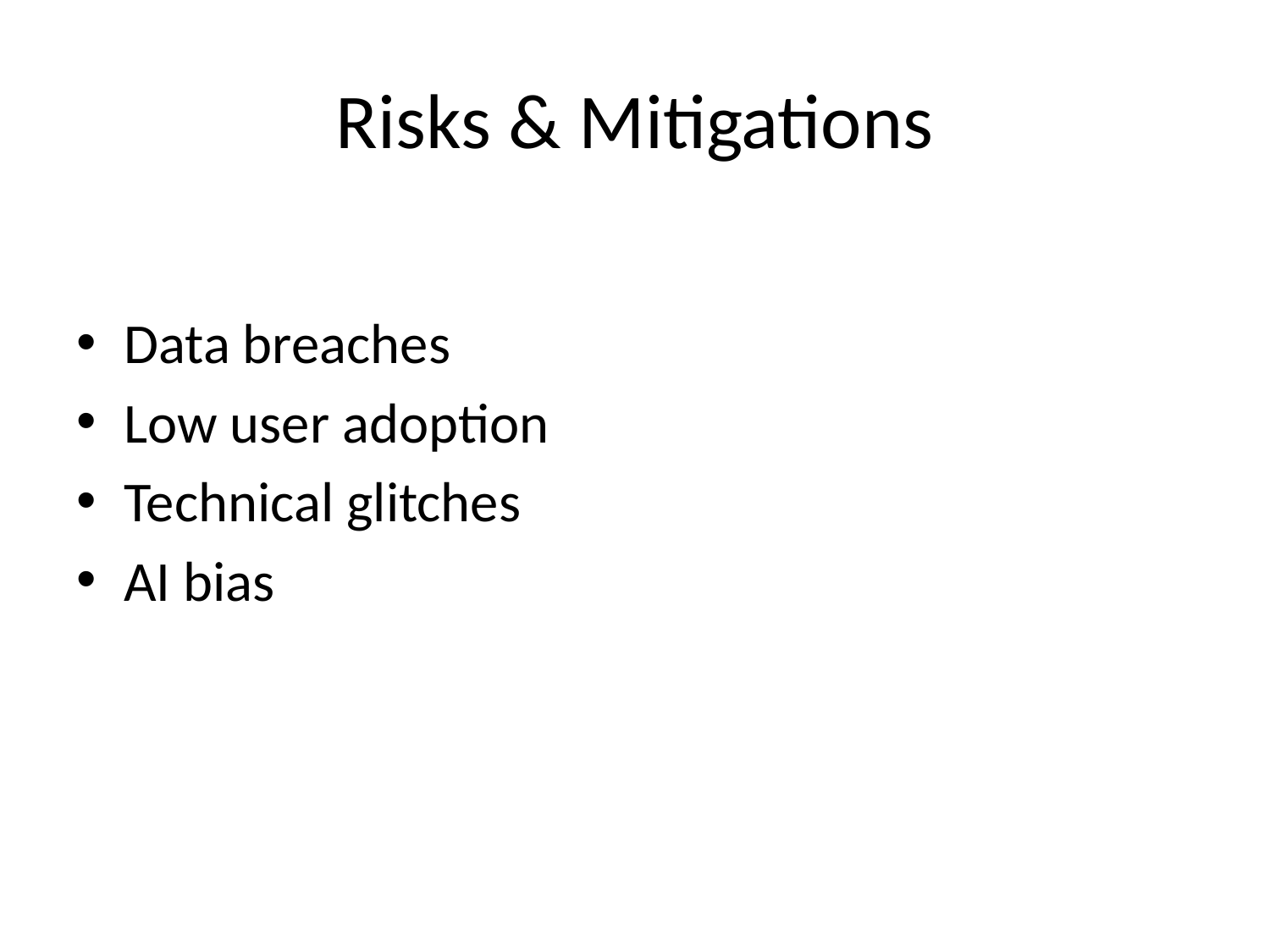

# Risks & Mitigations

Data breaches
Low user adoption
Technical glitches
AI bias